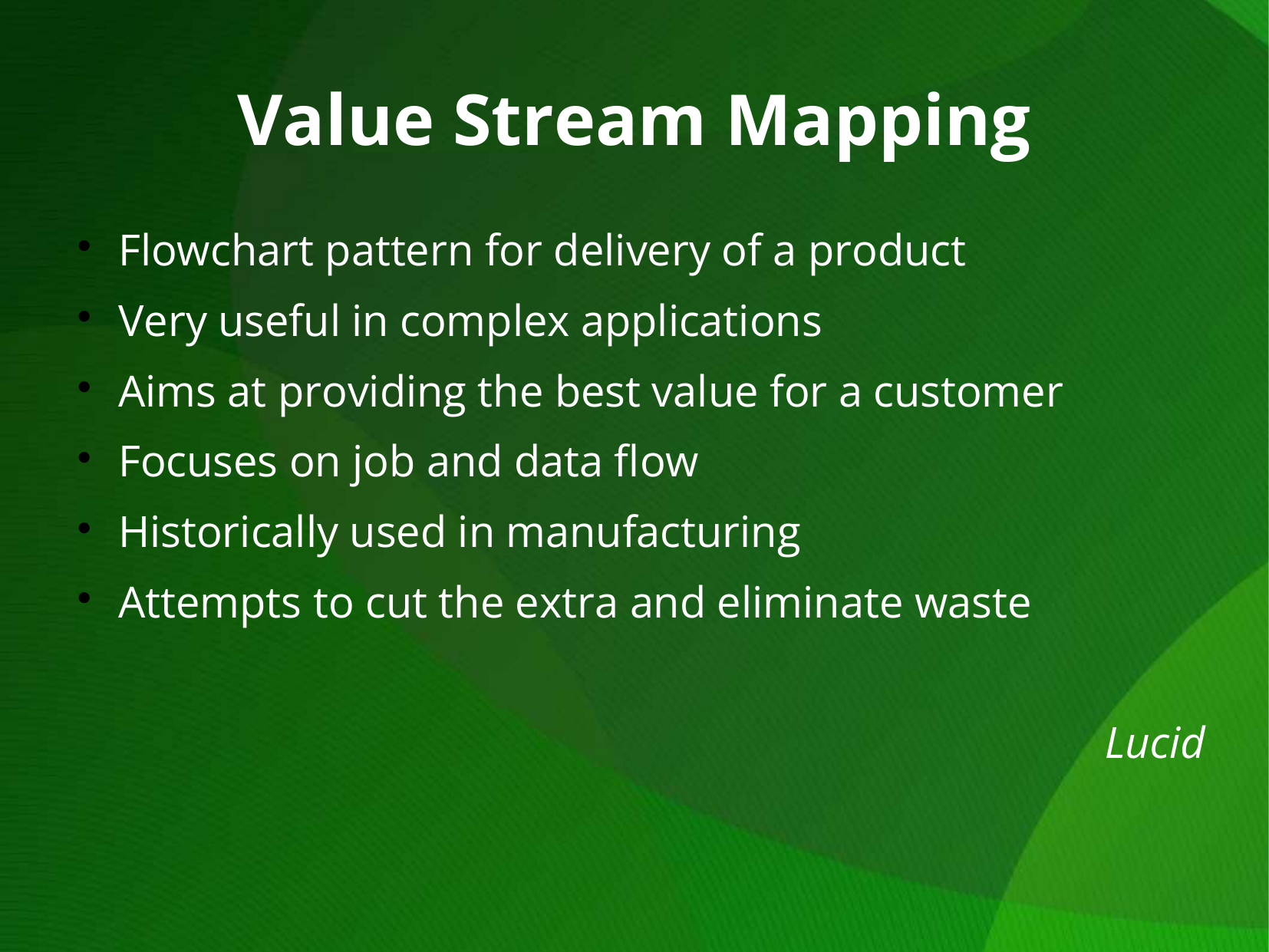

Value Stream Mapping
Flowchart pattern for delivery of a product
Very useful in complex applications
Aims at providing the best value for a customer
Focuses on job and data flow
Historically used in manufacturing
Attempts to cut the extra and eliminate waste

Lucid